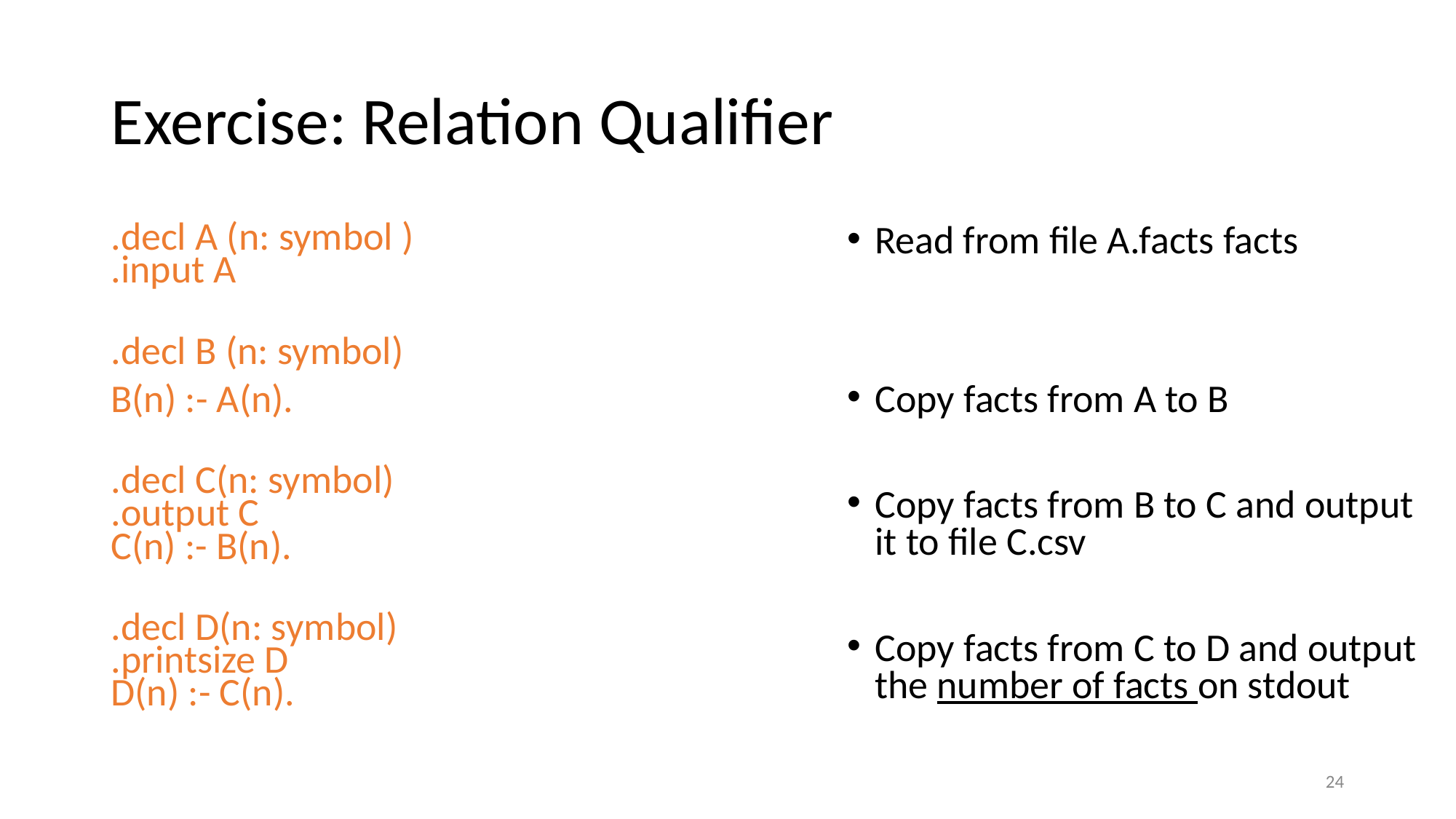

# Exercise: Relation Qualifier
.decl A (n: symbol )
.input A
.decl B (n: symbol)
B(n) :- A(n).
.decl C(n: symbol)
.output C
C(n) :- B(n).
.decl D(n: symbol)
.printsize D
D(n) :- C(n).
Read from file A.facts facts

Copy facts from A to B

Copy facts from B to C and output it to file C.csv

Copy facts from C to D and output the number of facts on stdout
24